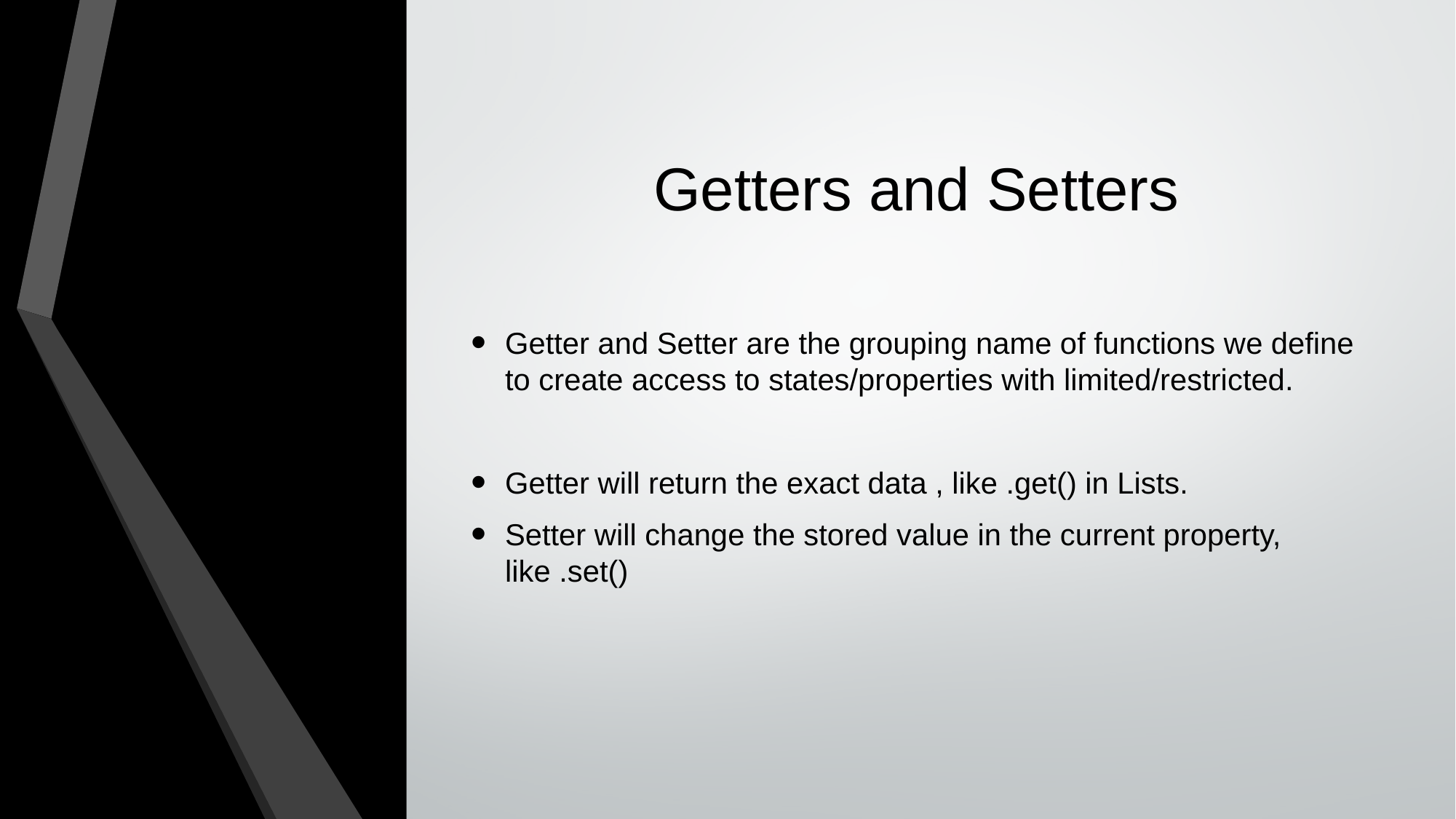

# Getters and Setters

Getter and Setter are the grouping name of functions we define to create access to states/properties with limited/restricted.

Getter will return the exact data , like .get() in Lists.
Setter will change the stored value in the current property, like .set()